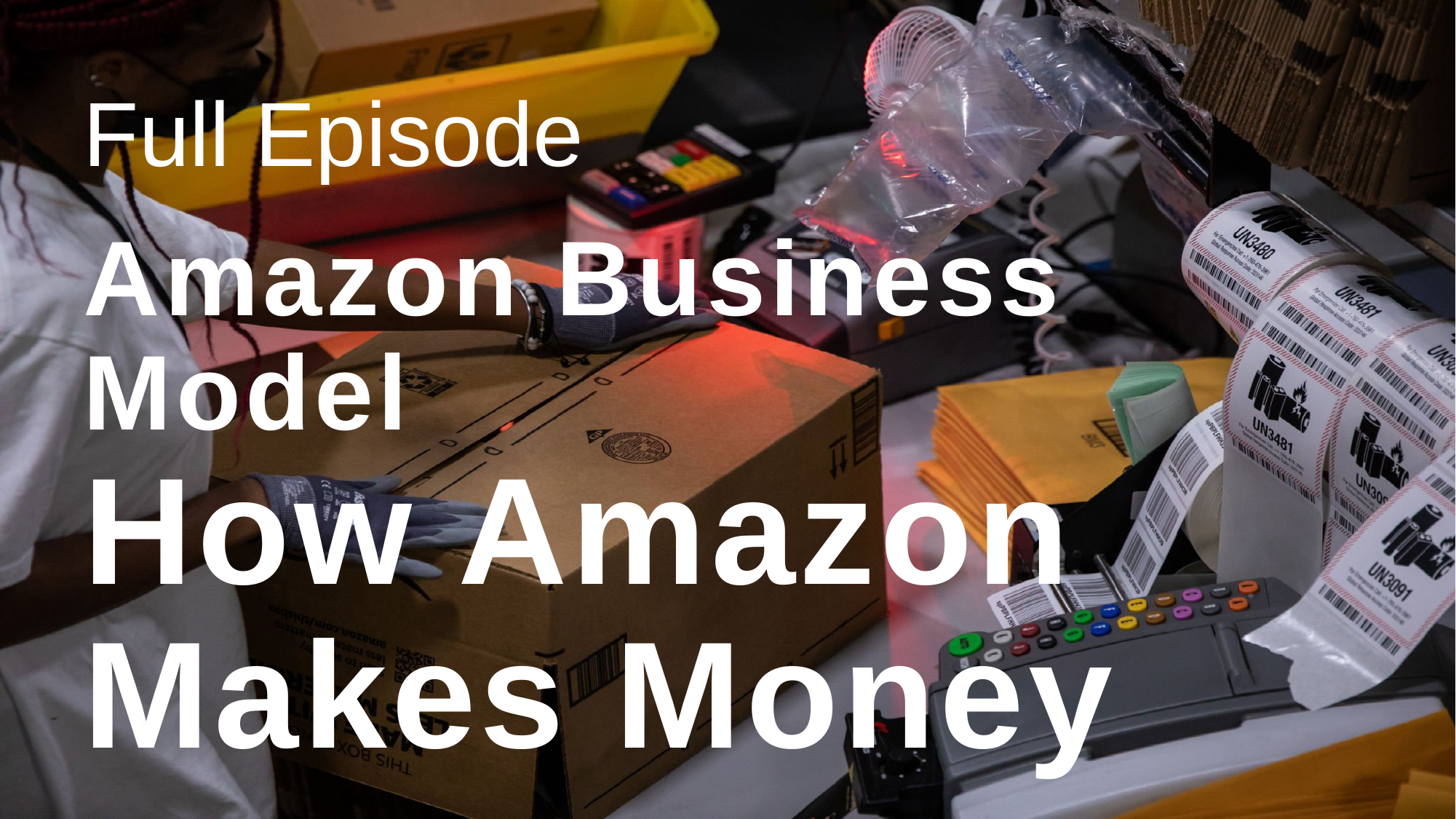

Full Episode
# Amazon Business Model How Amazon Makes Money